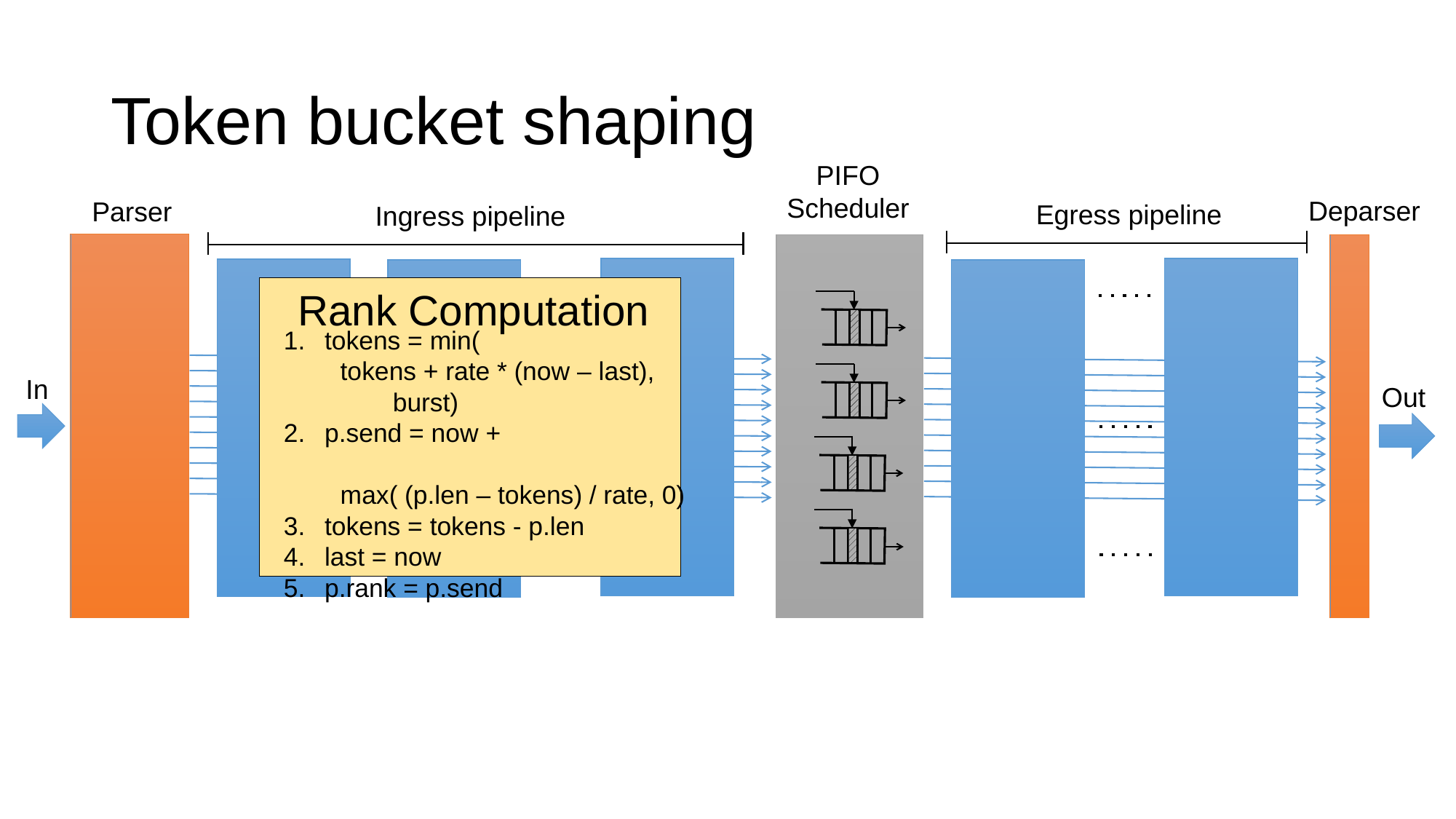

Token bucket shaping
PIFO Scheduler
Queues/
Scheduler

Deparser
Parser
Egress pipeline
Ingress pipeline

Rank Computation
tokens = min(
        tokens + rate * (now – last),             	burst)
p.send = now +
        max( (p.len – tokens) / rate, 0)
tokens = tokens - p.len
last = now
p.rank = p.send
In
Out